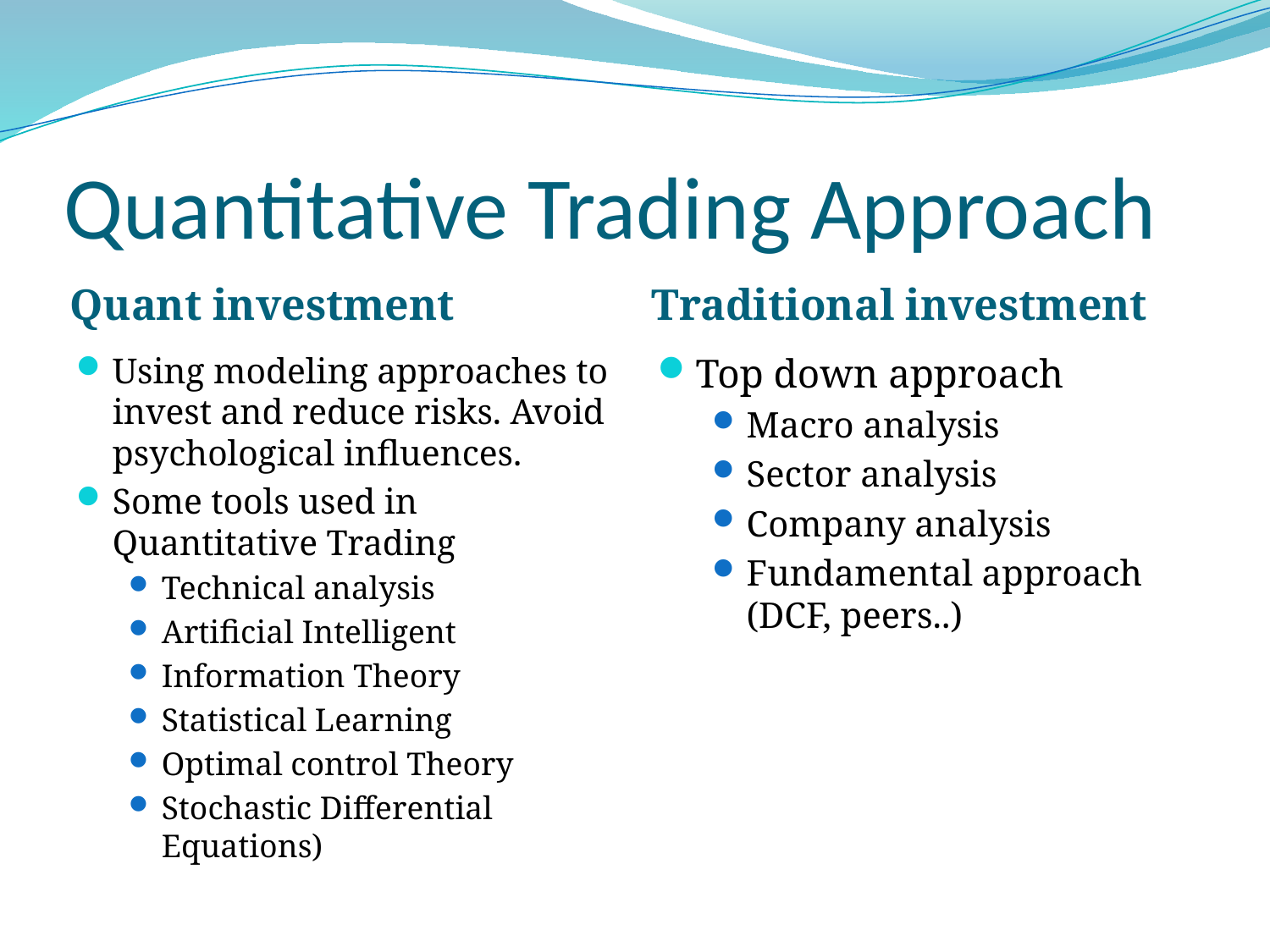

# Quantitative Trading Approach
Quant investment
Traditional investment
Using modeling approaches to invest and reduce risks. Avoid psychological influences.
Some tools used in Quantitative Trading
Technical analysis
Artificial Intelligent
Information Theory
Statistical Learning
Optimal control Theory
Stochastic Differential Equations)
Top down approach
Macro analysis
Sector analysis
Company analysis
Fundamental approach (DCF, peers..)